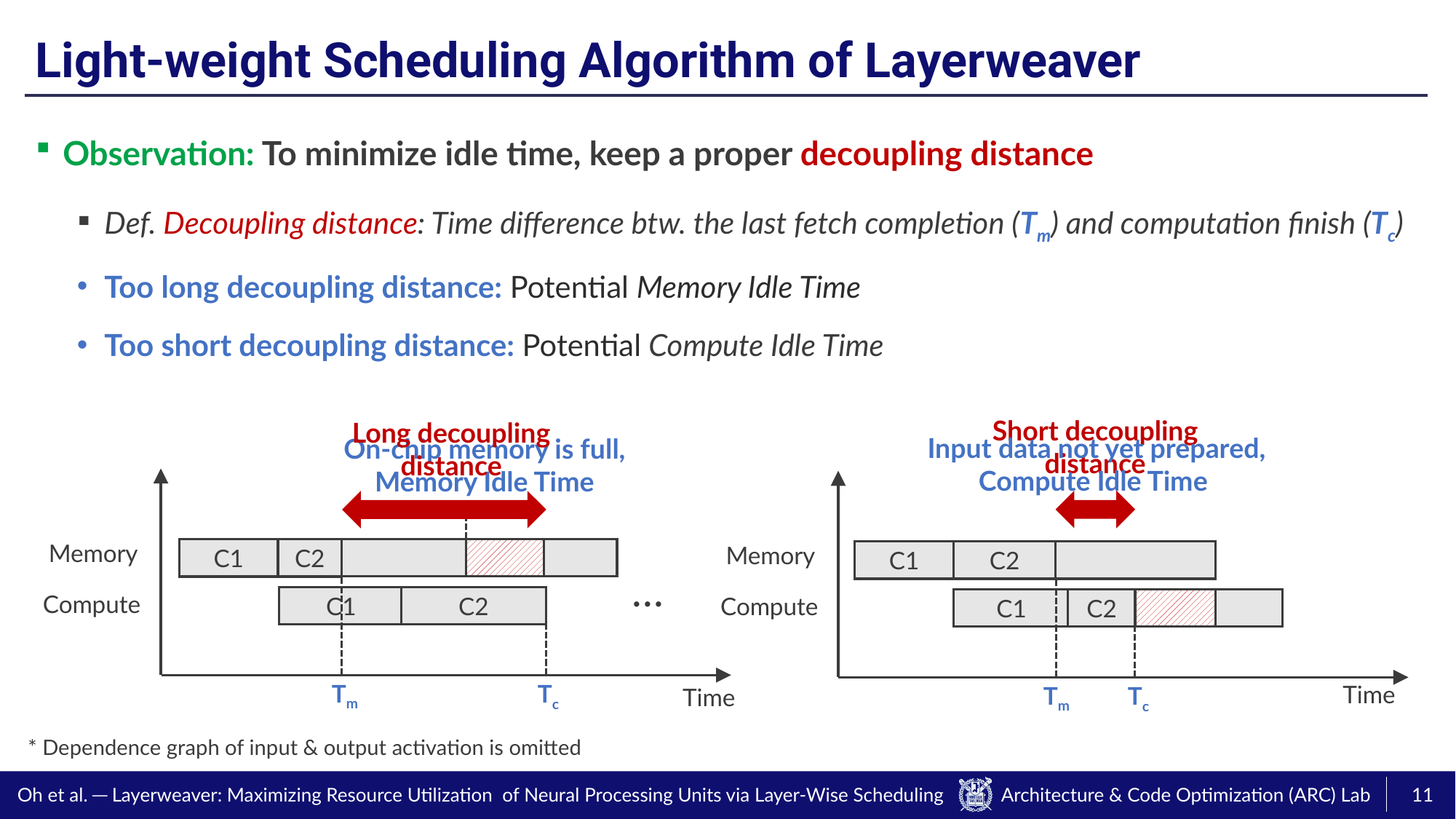

# Light-weight Scheduling Algorithm of Layerweaver
Observation: To minimize idle time, keep a proper decoupling distance
Def. Decoupling distance: Time difference btw. the last fetch completion (Tm) and computation finish (Tc)
Too long decoupling distance: Potential Memory Idle Time
Too short decoupling distance: Potential Compute Idle Time
Short decoupling
distance
Long decoupling
distance

Input data not yet prepared,
Compute Idle Time
On-chip memory is full,
Memory Idle Time
Memory
C1
C2
Compute
C1
C2
Tm
Tc
Time
* Dependence graph of input & output activation is omitted
Memory
C1
C2
Compute
C1
C2
Time
Tm
Tc

…

11